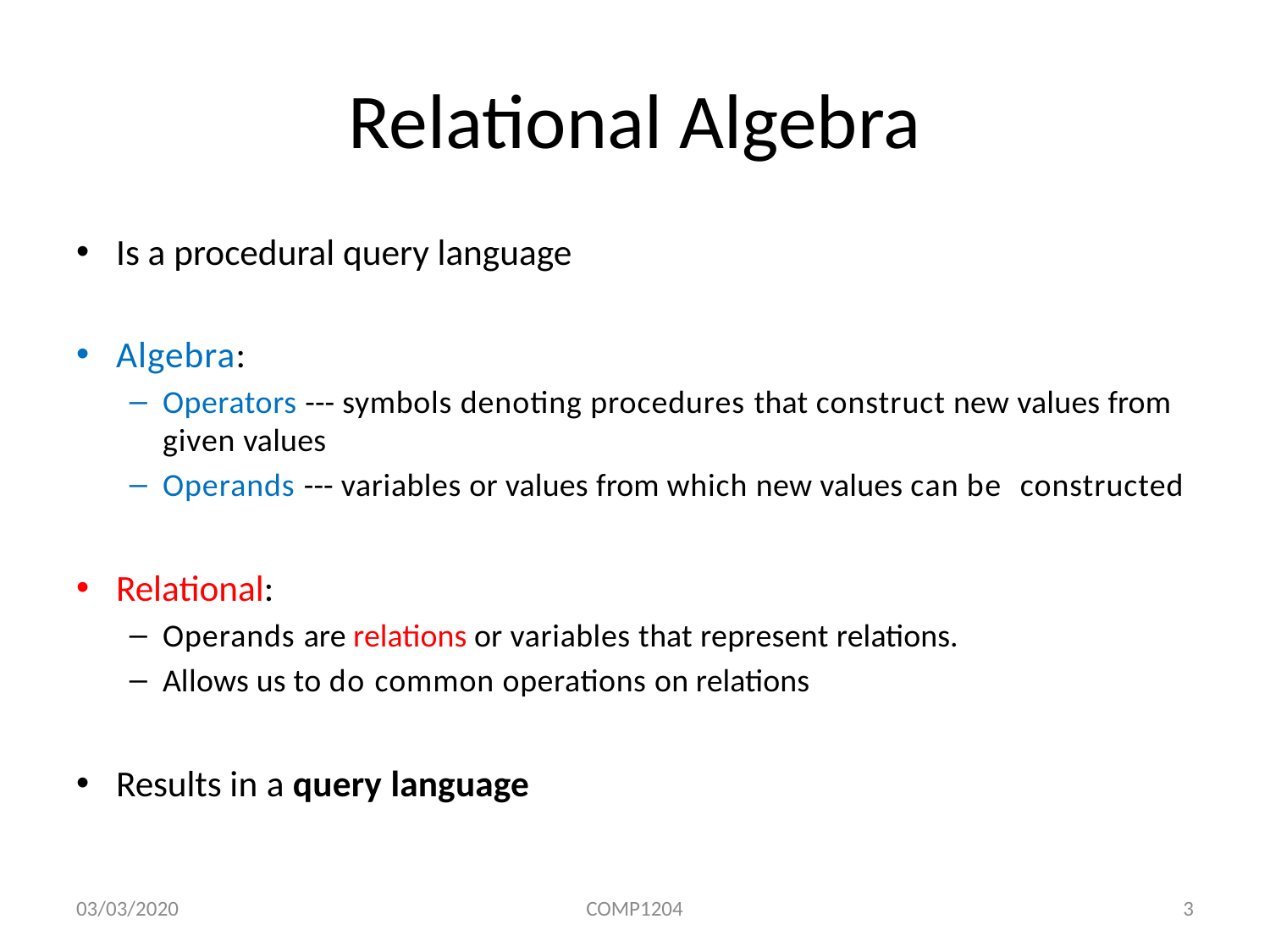

# Relational Algebra
Is a procedural query language

Algebra:
Operators --- symbols denoting procedures that construct new values from given values
Operands --- variables or values from which new values can be  constructed

Relational:
Operands are relations or variables that represent relations.
Allows us to do common operations on relations

Results in a query language

03/03/2020
COMP1204
3